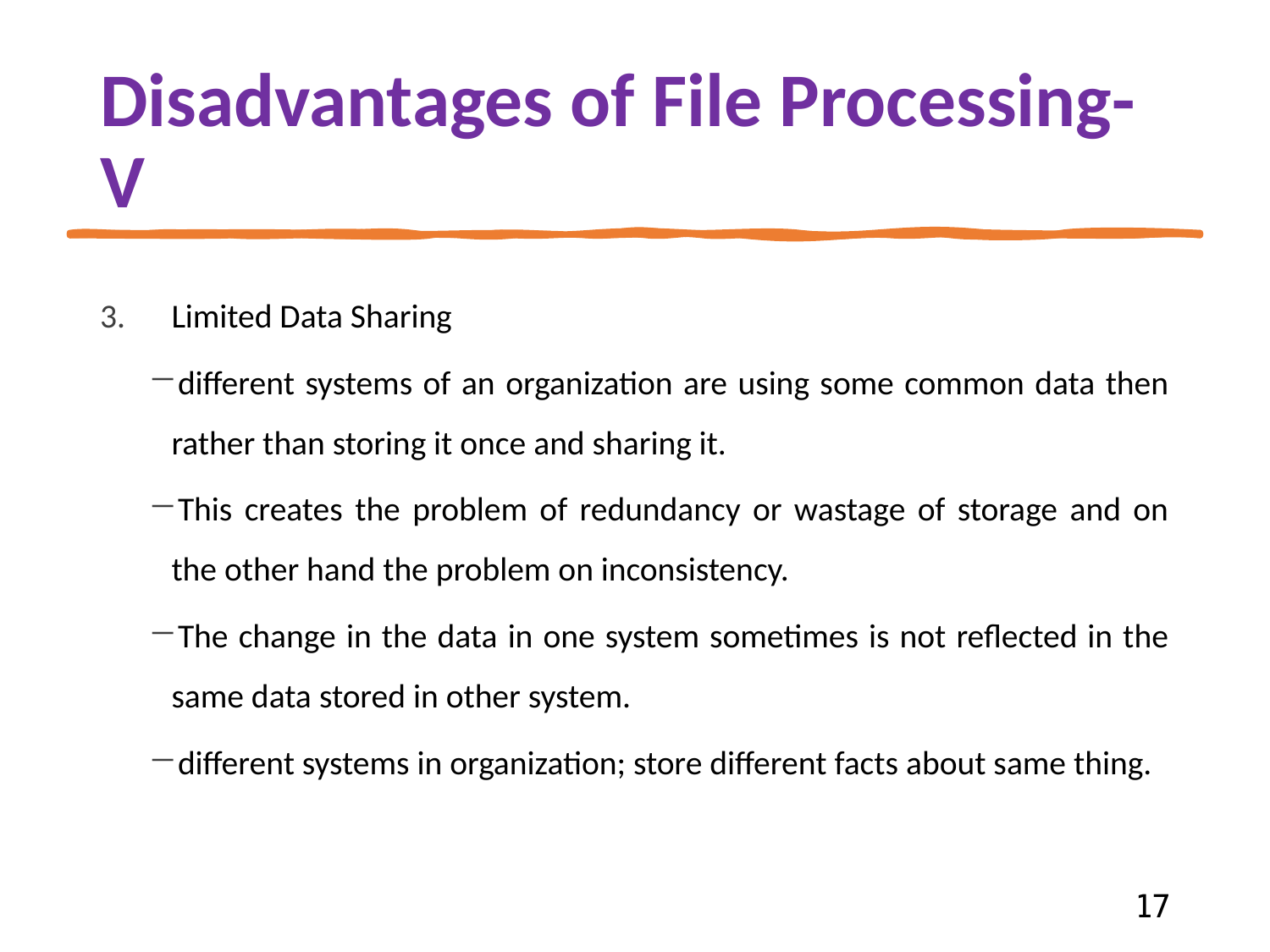

# Disadvantages of File Processing-V

Limited Data Sharing
different systems of an organization are using some common data then rather than storing it once and sharing it.
This creates the problem of redundancy or wastage of storage and on the other hand the problem on inconsistency.
The change in the data in one system sometimes is not reflected in the same data stored in other system.
different systems in organization; store different facts about same thing.

17